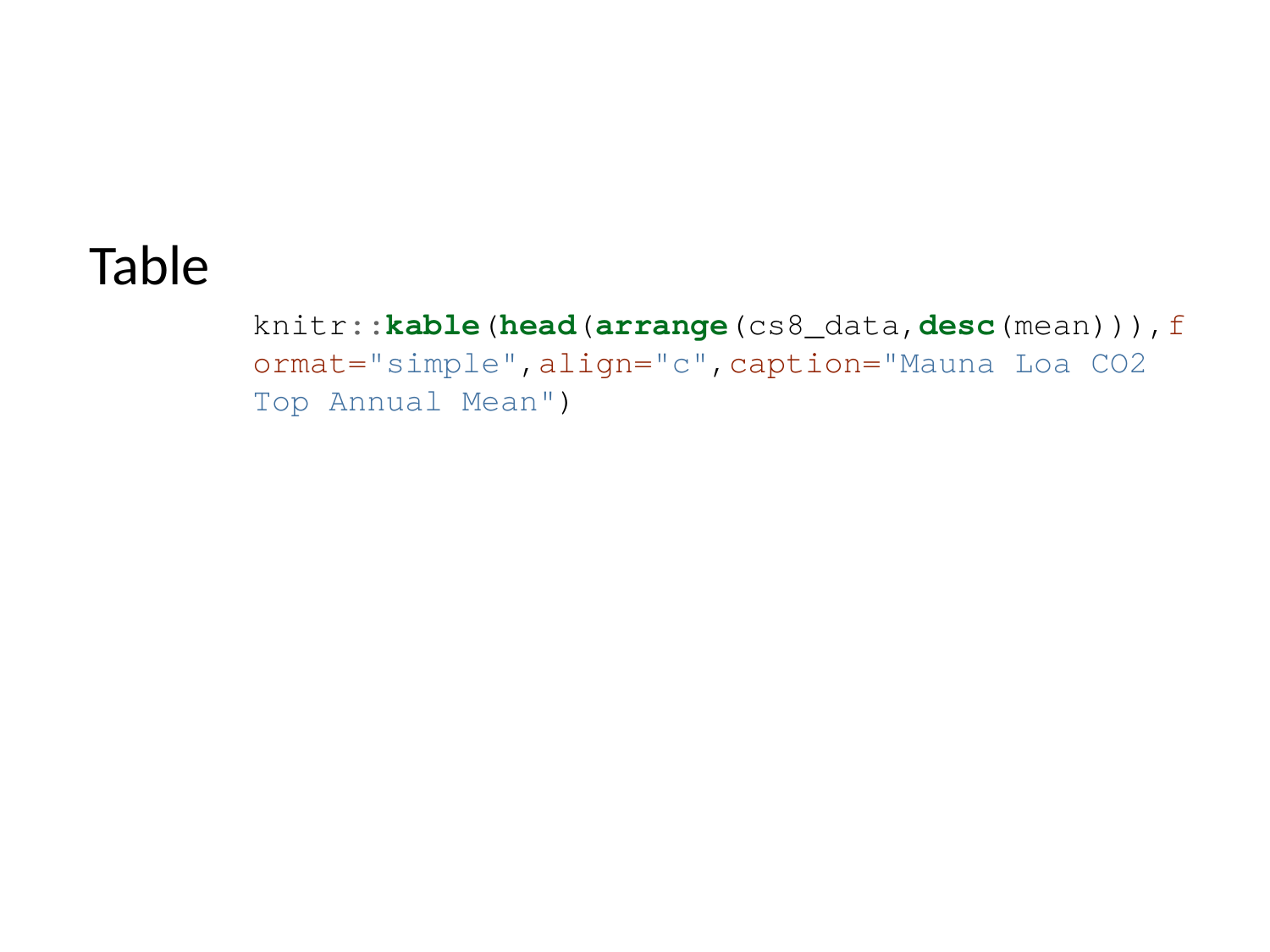

Table
knitr::kable(head(arrange(cs8_data,desc(mean))),format="simple",align="c",caption="Mauna Loa CO2 Top Annual Mean")